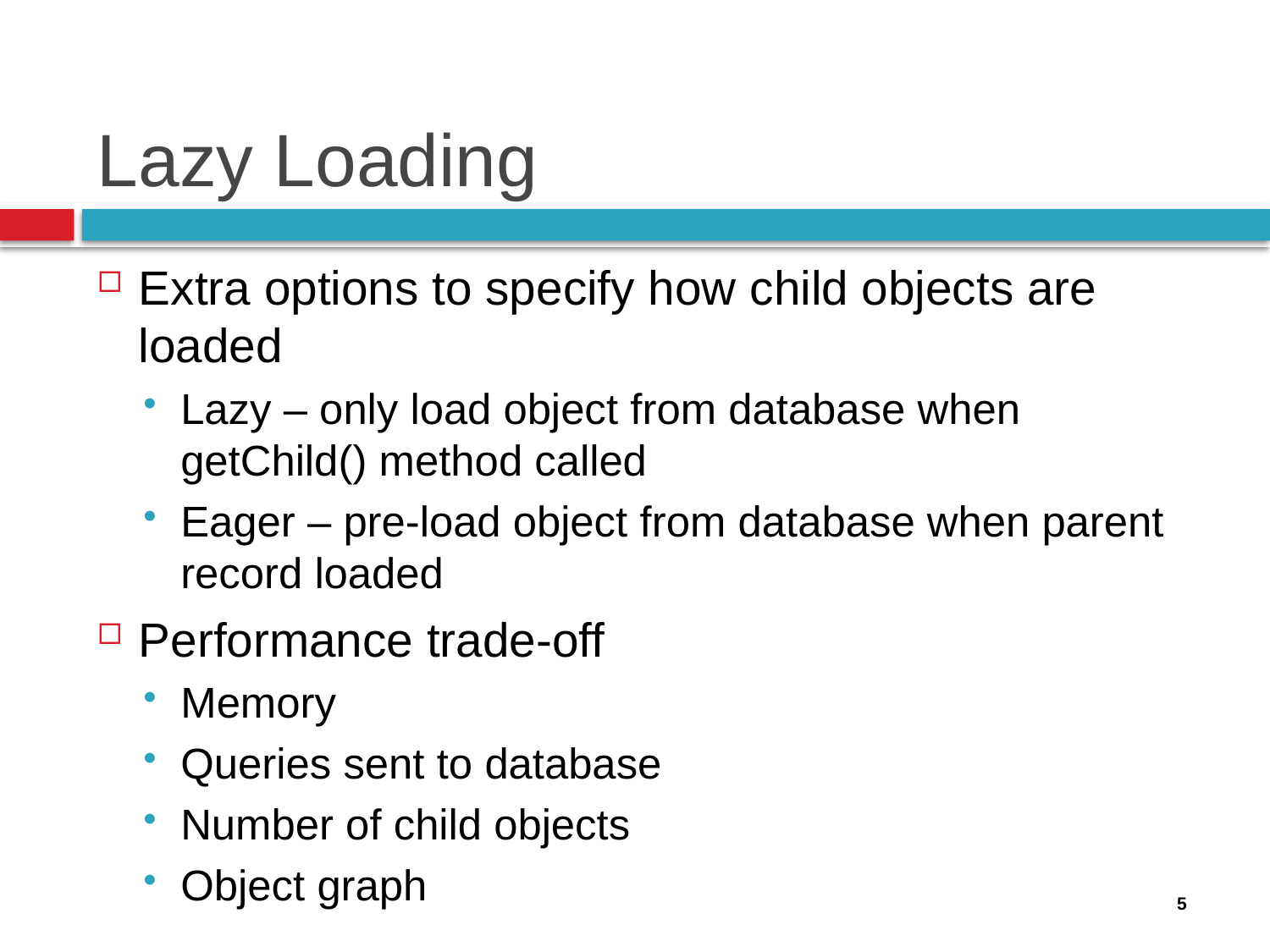

# Lazy Loading
Extra options to specify how child objects are loaded
Lazy – only load object from database when getChild() method called
Eager – pre-load object from database when parent record loaded
Performance trade-off
Memory
Queries sent to database
Number of child objects
Object graph